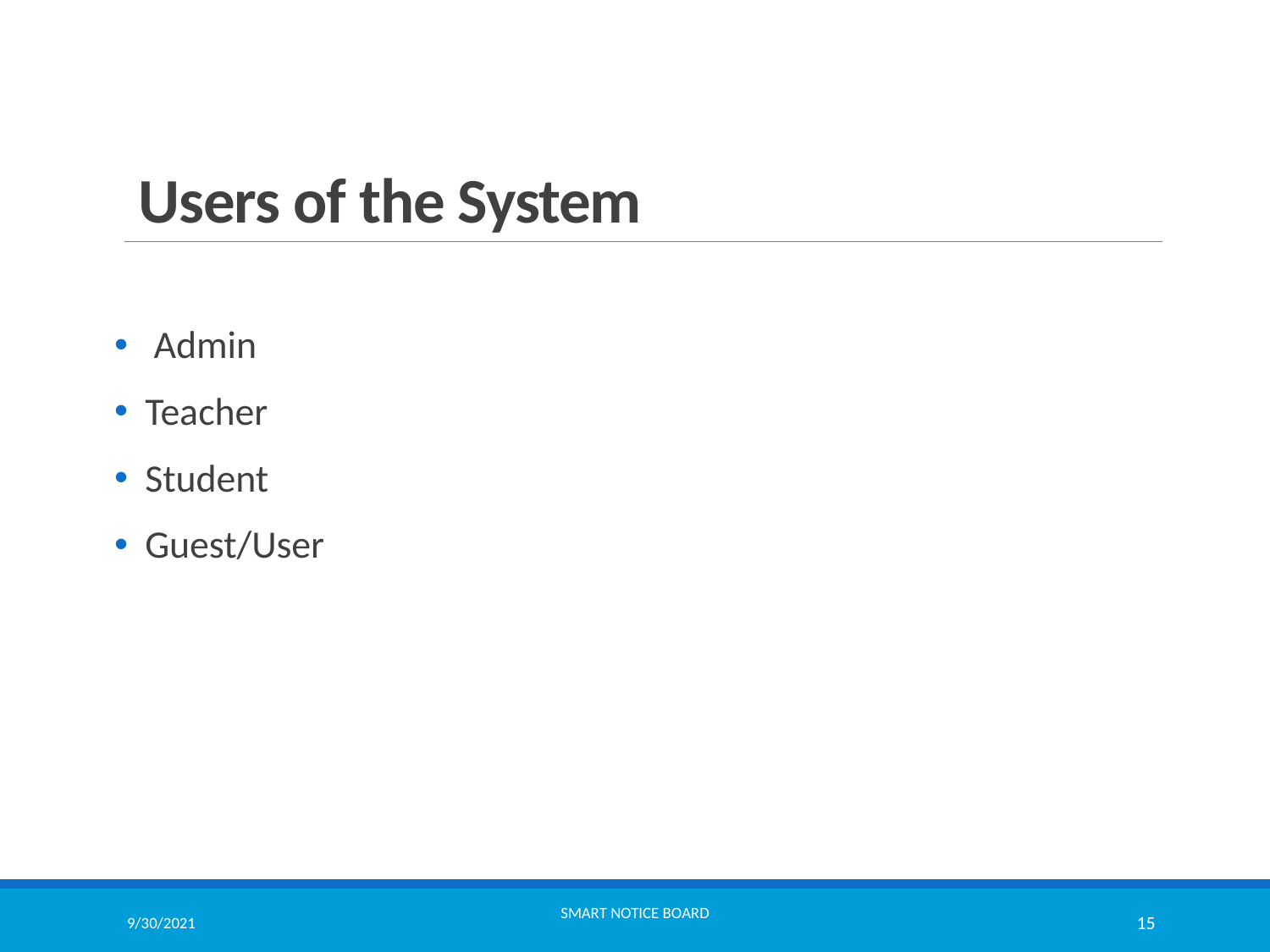

# Users of the System

   Admin
  Teacher
  Student
  Guest/User

9/30/2021
Smart Notice Board

15